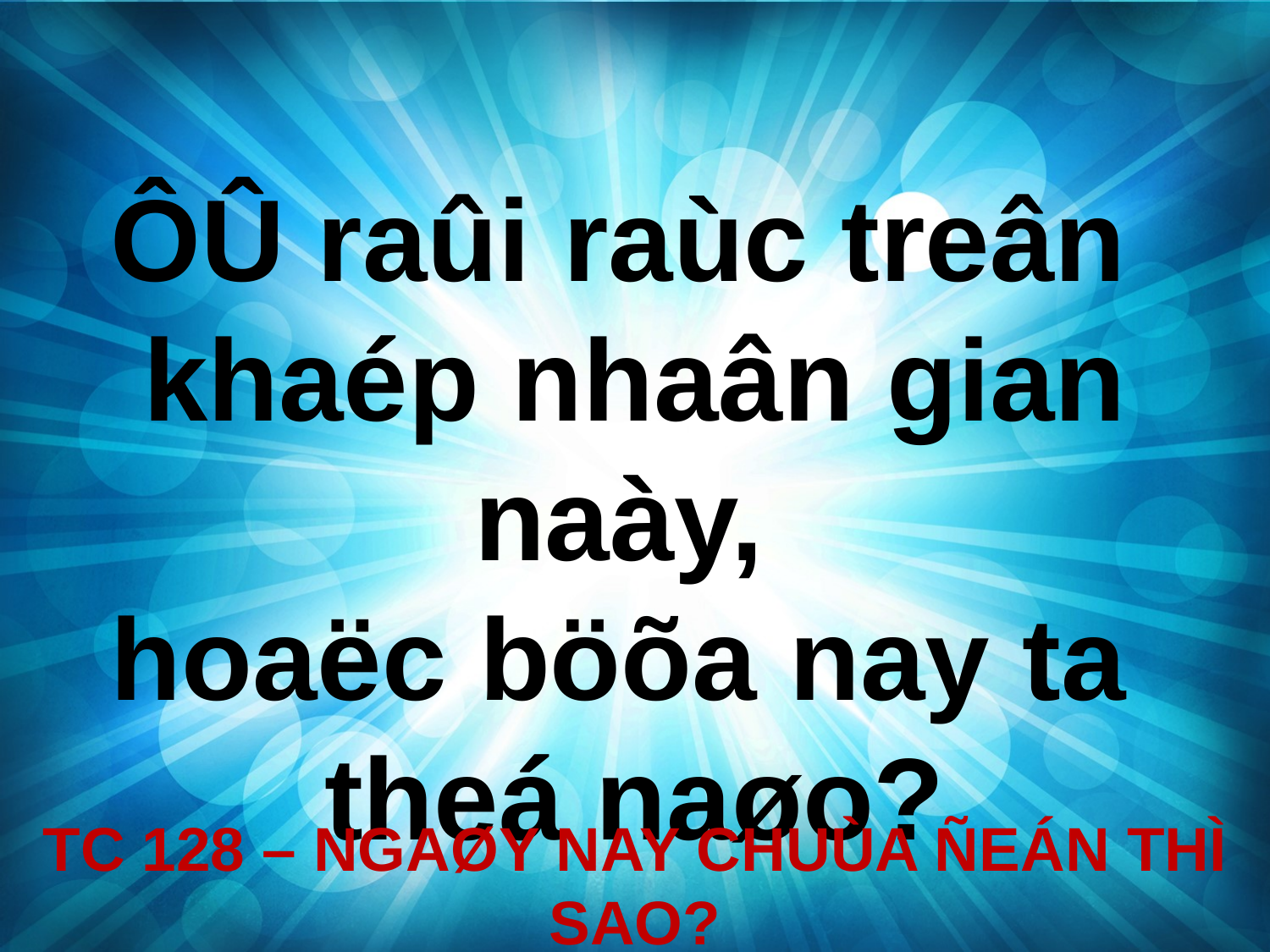

ÔÛ raûi raùc treân
khaép nhaân gian naày,
hoaëc böõa nay ta
theá naøo?
TC 128 – NGAØY NAY CHUÙA ÑEÁN THÌ SAO?